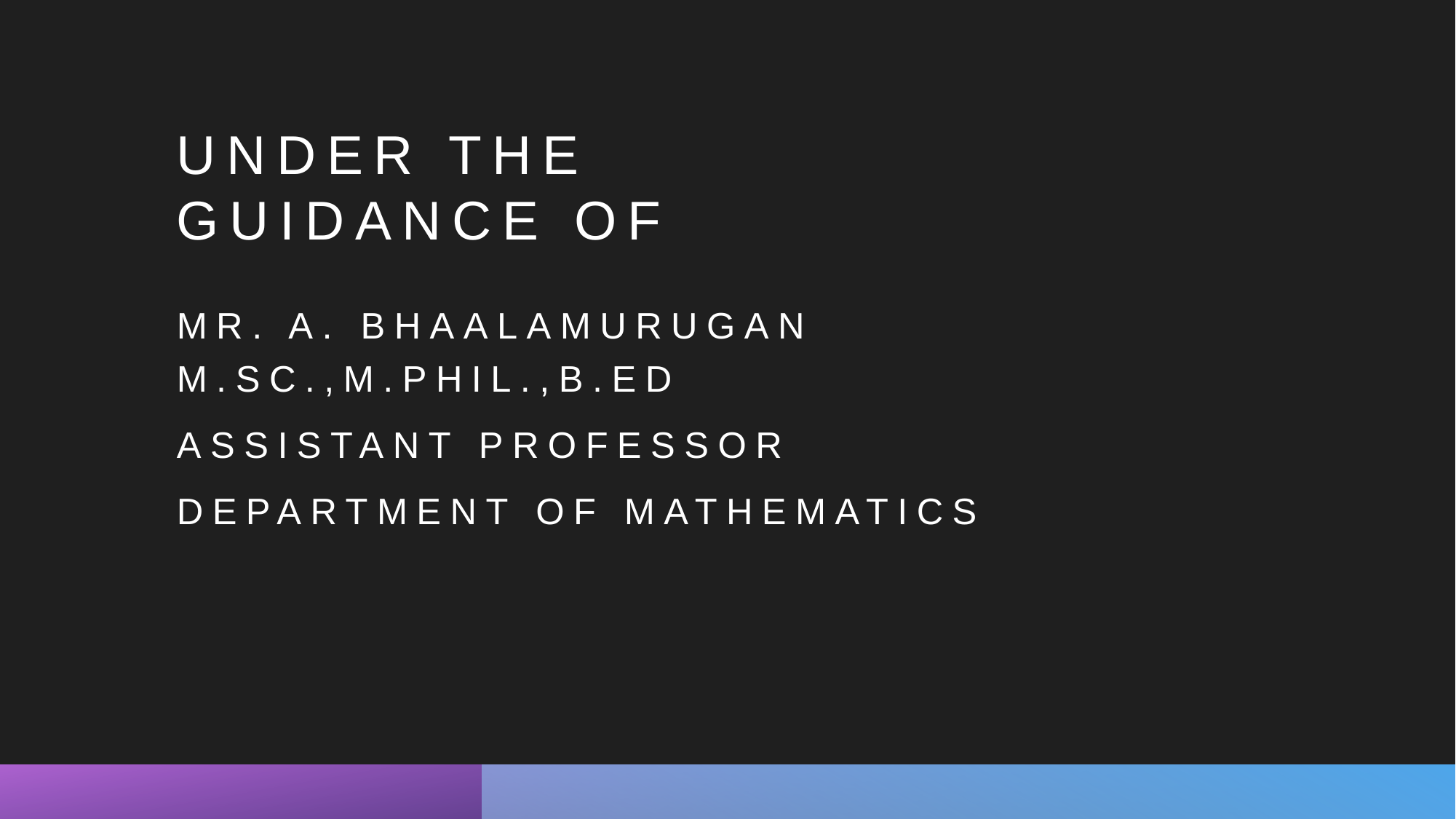

# UNDER THE GUIDANCE OF
Mr. A. bhaalamurugan M.Sc.,M.Phil.,B.Ed
ASSISTANT PROFESSOR
DEPARTMENT OF MATHEMATICS